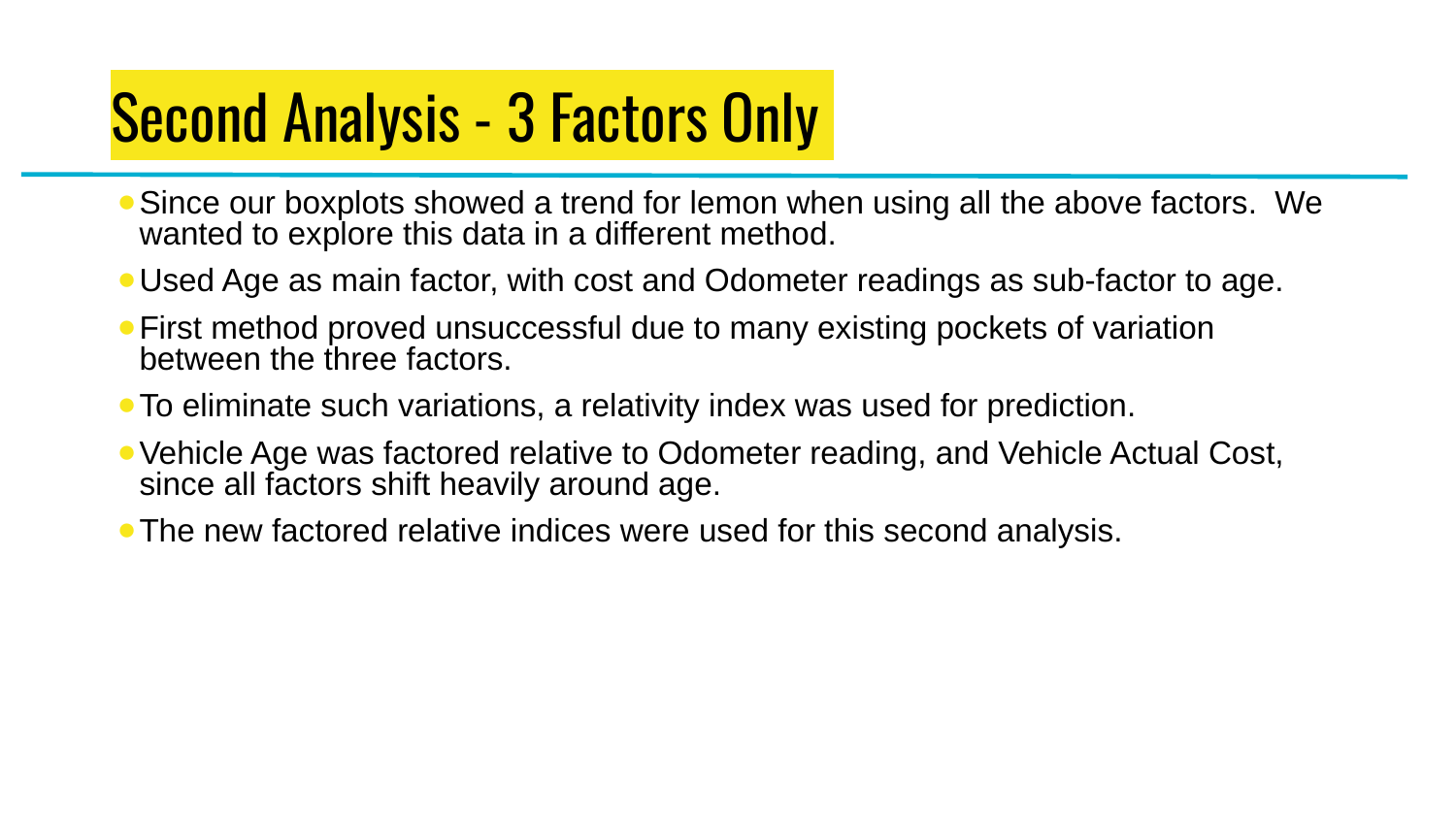

# Second Analysis - 3 Factors Only
Since our boxplots showed a trend for lemon when using all the above factors.  We wanted to explore this data in a different method.
Used Age as main factor, with cost and Odometer readings as sub-factor to age.
First method proved unsuccessful due to many existing pockets of variation between the three factors.
To eliminate such variations, a relativity index was used for prediction.
Vehicle Age was factored relative to Odometer reading, and Vehicle Actual Cost, since all factors shift heavily around age.
The new factored relative indices were used for this second analysis.